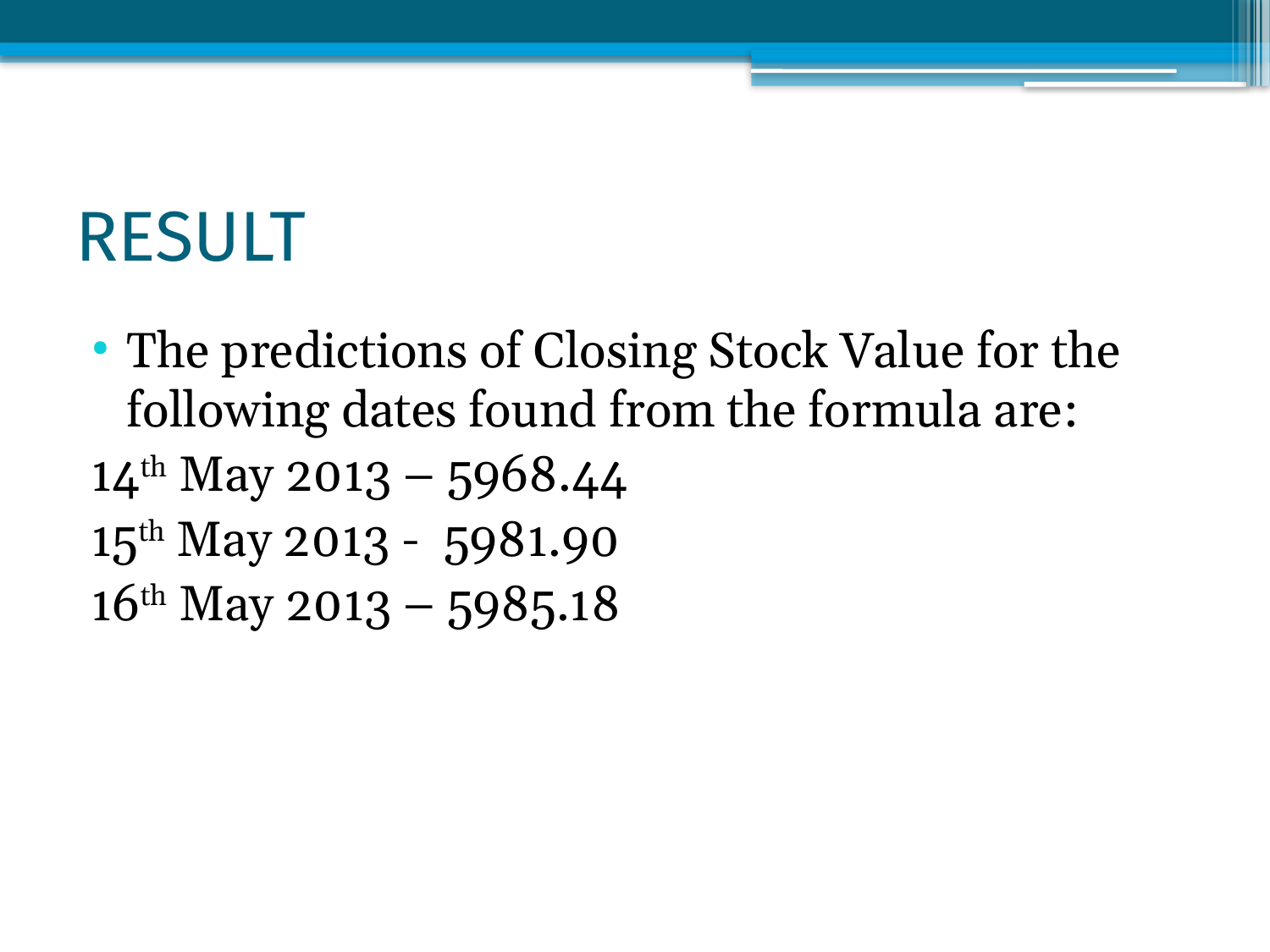

# RESULT
The predictions of Closing Stock Value for the following dates found from the formula are:
14th May 2013 – 5968.44
15th May 2013 -  5981.90
16th May 2013 – 5985.18